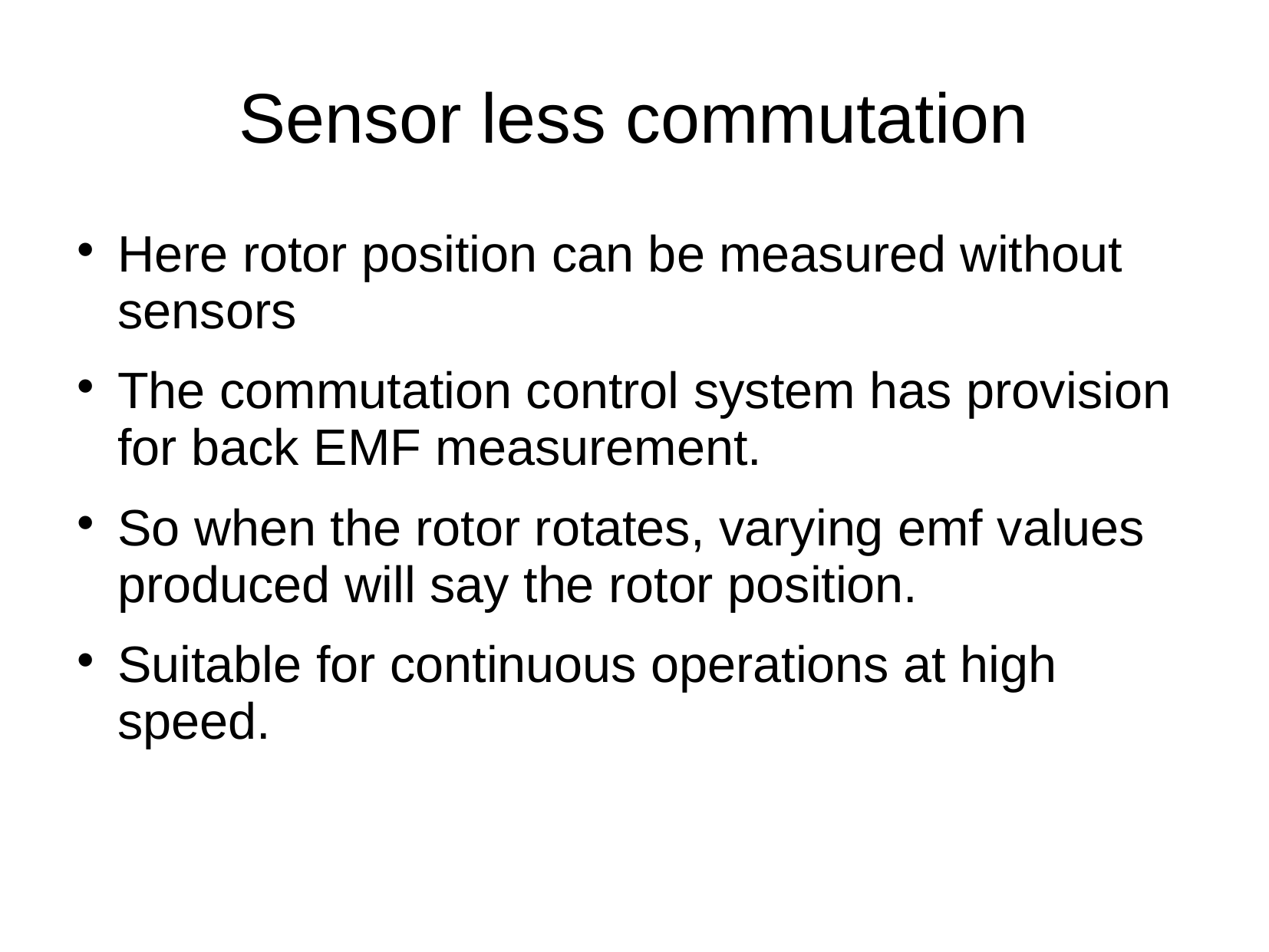

# Sensor less commutation
Here rotor position can be measured without sensors
The commutation control system has provision for back EMF measurement.
So when the rotor rotates, varying emf values produced will say the rotor position.
Suitable for continuous operations at high speed.